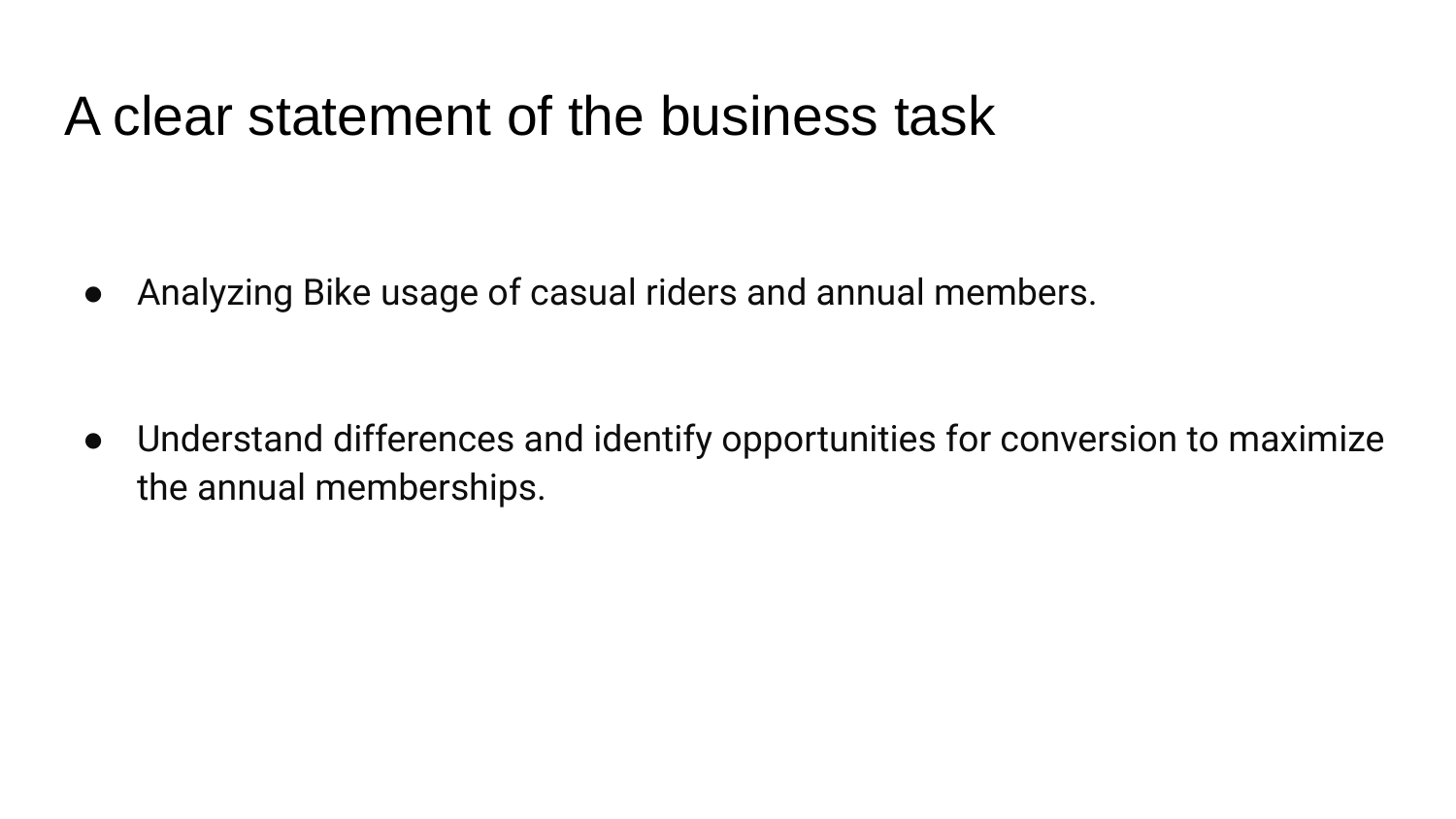

# A clear statement of the business task

Analyzing Bike usage of casual riders and annual members.

Understand differences and identify opportunities for conversion to maximize the annual memberships.